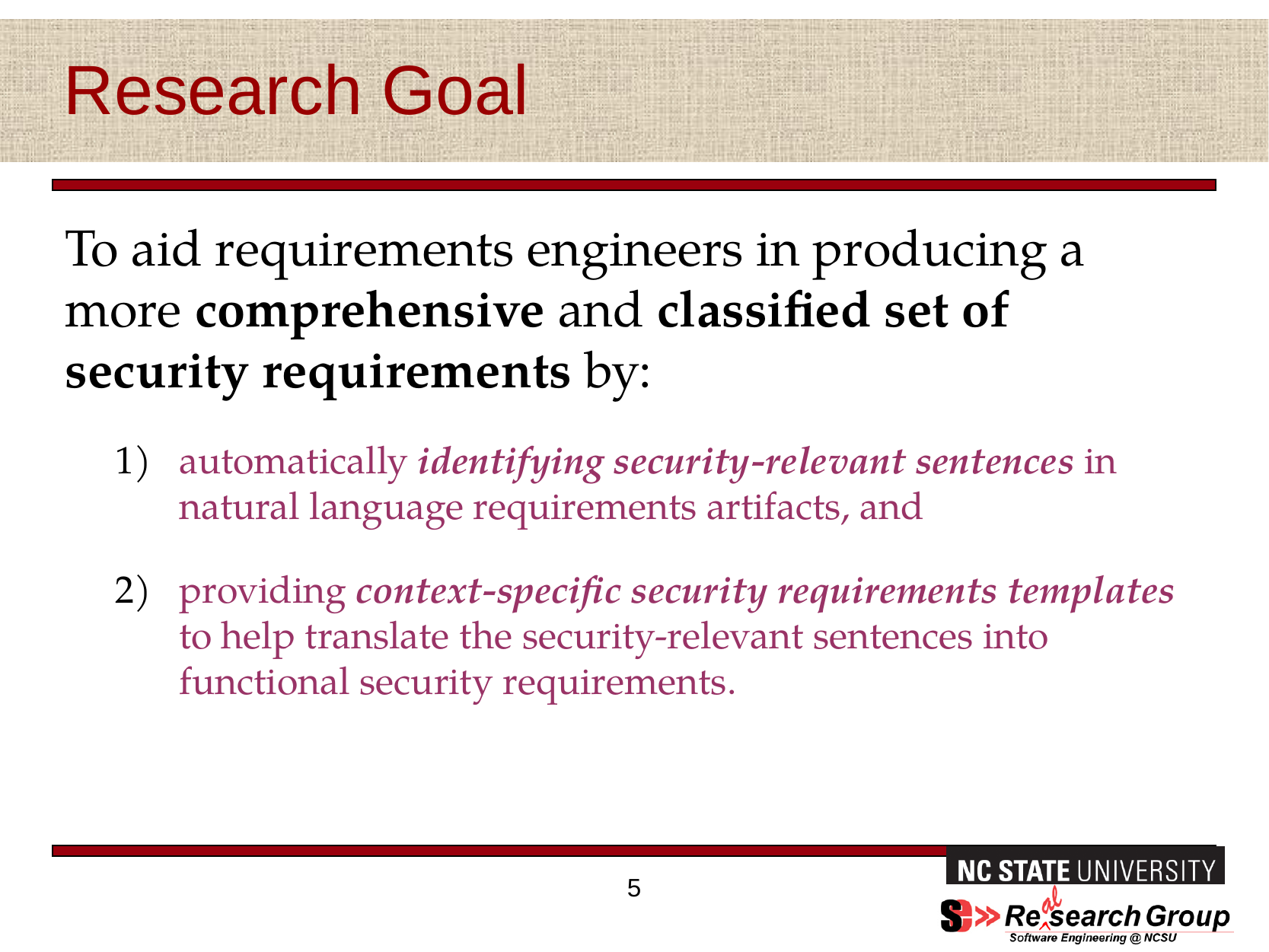

# Research Goal
To aid requirements engineers in producing a more comprehensive and classified set of security requirements by:
automatically identifying security-relevant sentences in natural language requirements artifacts, and
providing context-specific security requirements templates to help translate the security-relevant sentences into functional security requirements.
5